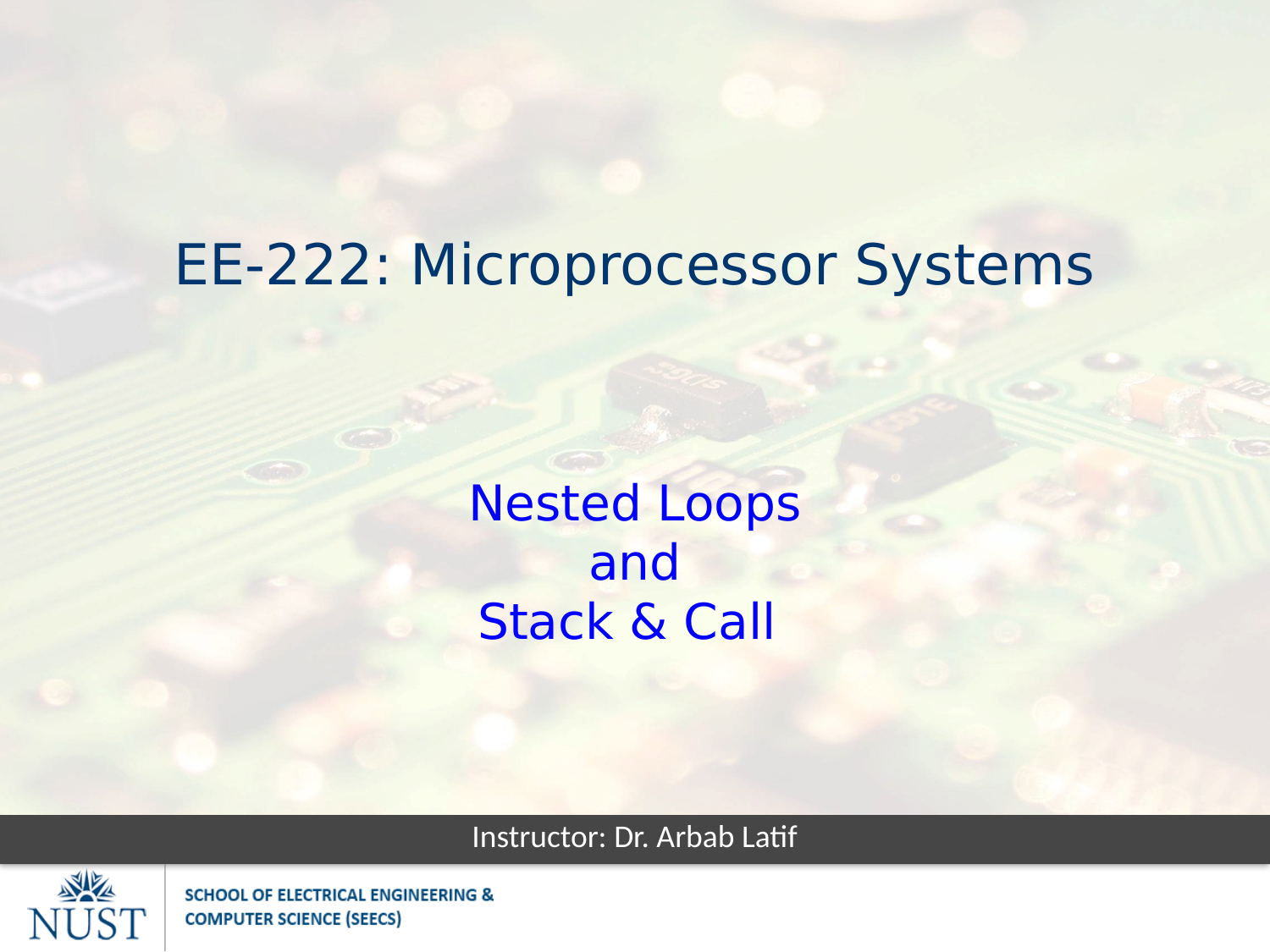

EE-222: Microprocessor Systems
Nested Loops
and
Stack & Call

Instructor: Dr. Arbab Latif